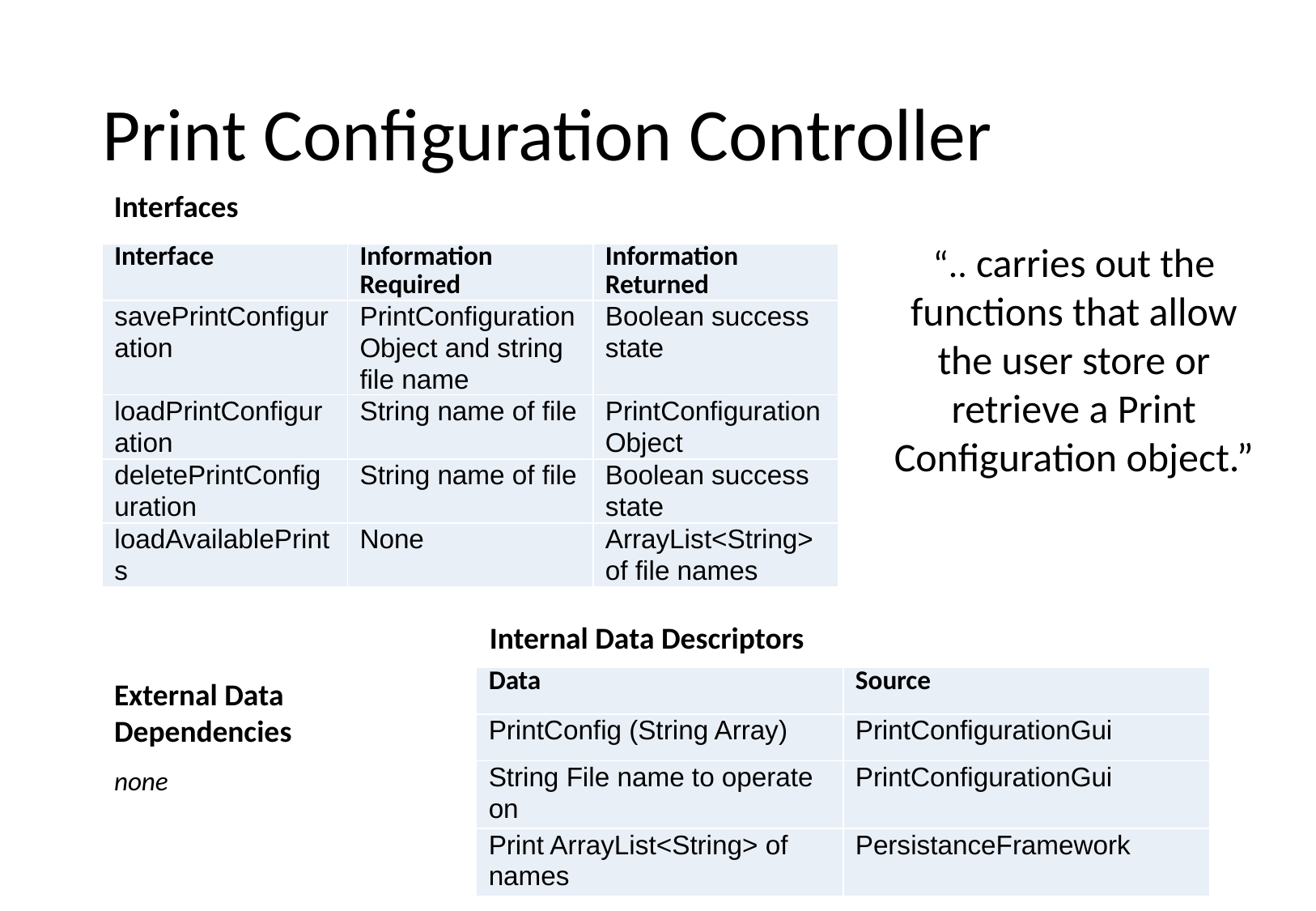

# Print Configuration Controller
Interfaces
“.. carries out the functions that allow the user store or retrieve a Print Configuration object.”
| Interface | Information Required | Information Returned |
| --- | --- | --- |
| savePrintConfiguration | PrintConfiguration Object and string file name | Boolean success state |
| loadPrintConfiguration | String name of file | PrintConfiguration Object |
| deletePrintConfiguration | String name of file | Boolean success state |
| loadAvailablePrints | None | ArrayList<String> of file names |
Internal Data Descriptors
| Data | Source |
| --- | --- |
| PrintConfig (String Array) | PrintConfigurationGui |
| String File name to operate on | PrintConfigurationGui |
| Print ArrayList<String> of names | PersistanceFramework |
External Data Dependencies
none